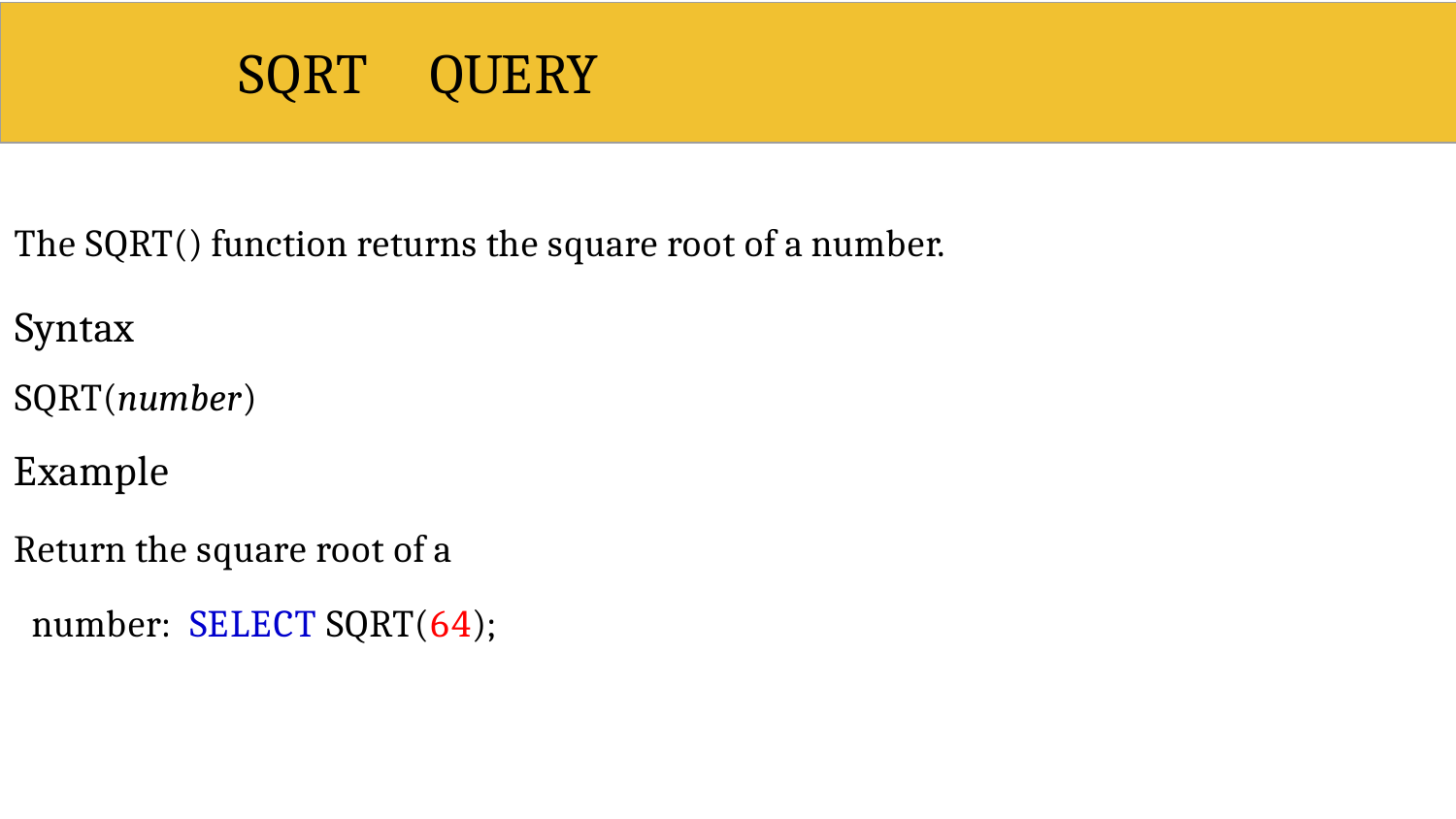

# SQRT
QUERY
The SQRT() function returns the square root of a number.
Syntax  SQRT(number)  Example
Return the square root of a number:  SELECT SQRT(64);